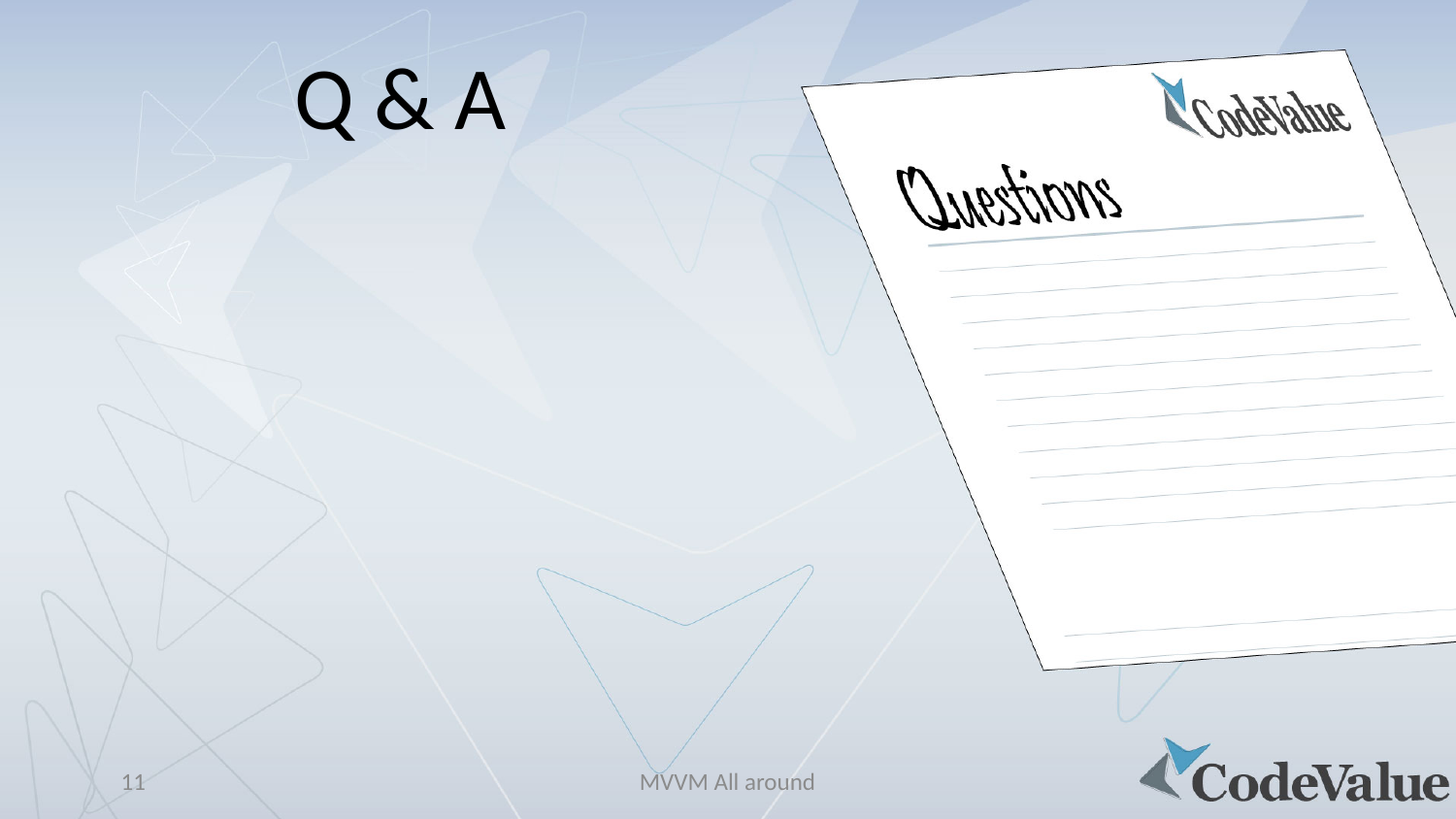

# Q & A

11
MVVM All around